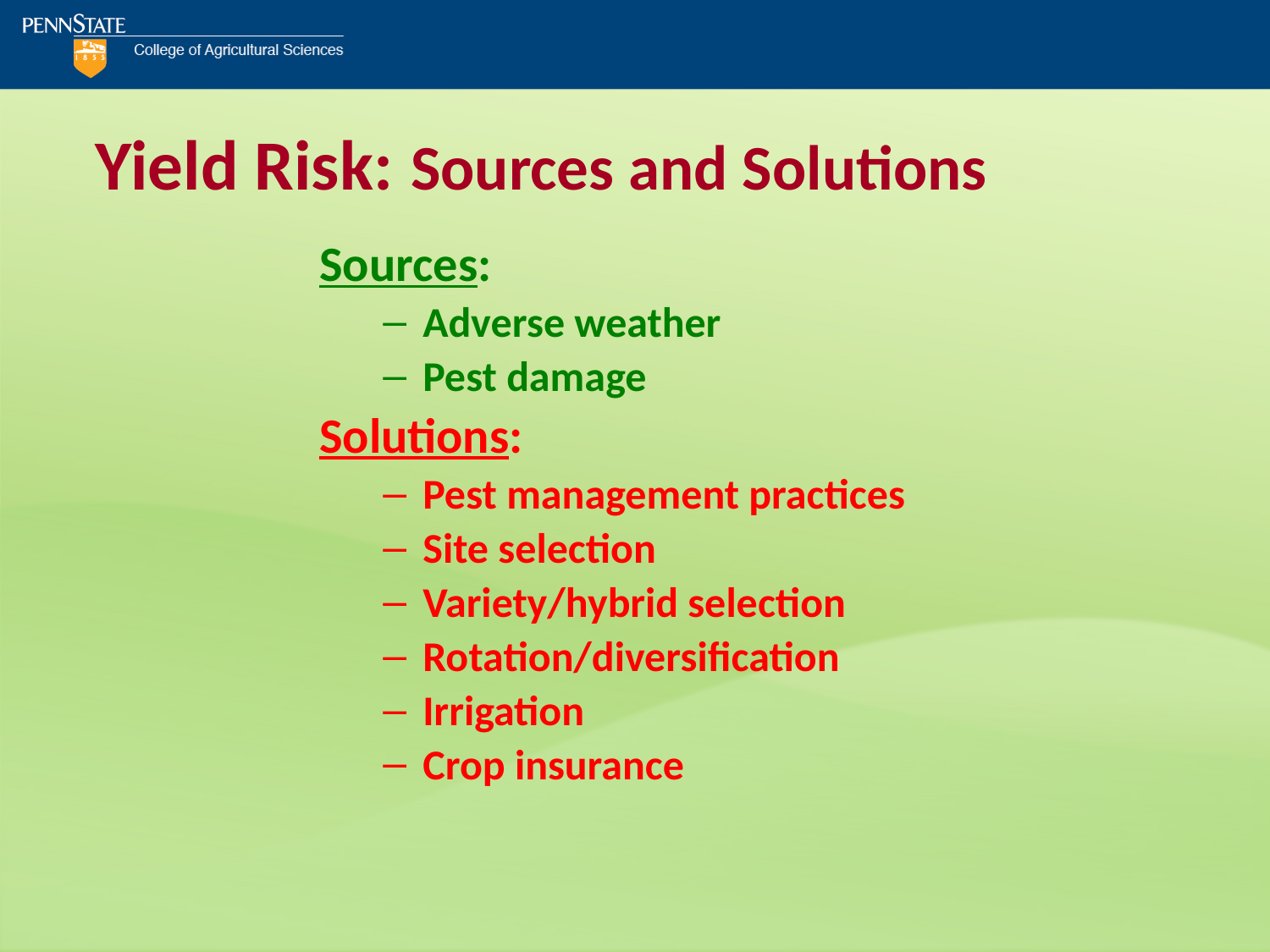

# Yield Risk: Sources and Solutions
Sources:
Adverse weather
Pest damage
Solutions:
Pest management practices
Site selection
Variety/hybrid selection
Rotation/diversification
Irrigation
Crop insurance